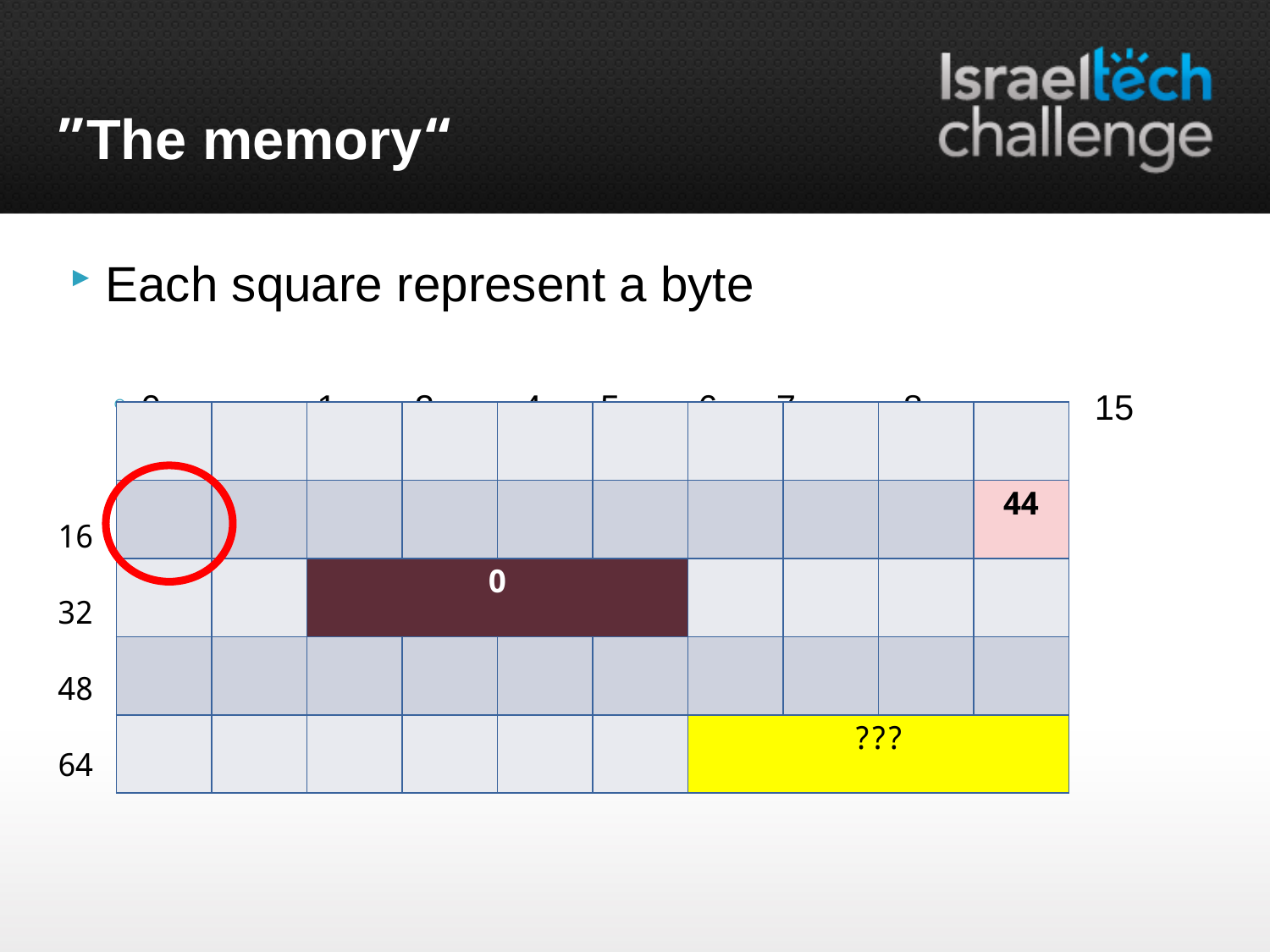

# “The memory”
Each square represent a byte

0	     1	  2	4      5	     6	7	8        …      15

16

32

48

64
|  |  |  |  |  |  |  |  |  |  |
| --- | --- | --- | --- | --- | --- | --- | --- | --- | --- |
|  |  |  |  |  |  |  |  |  | 44 |
|  |  | 0 |  |  |  |  |  |  |  |
|  |  |  |  |  |  |  |  |  |  |
|  |  |  |  |  |  | ??? |  |  |  |